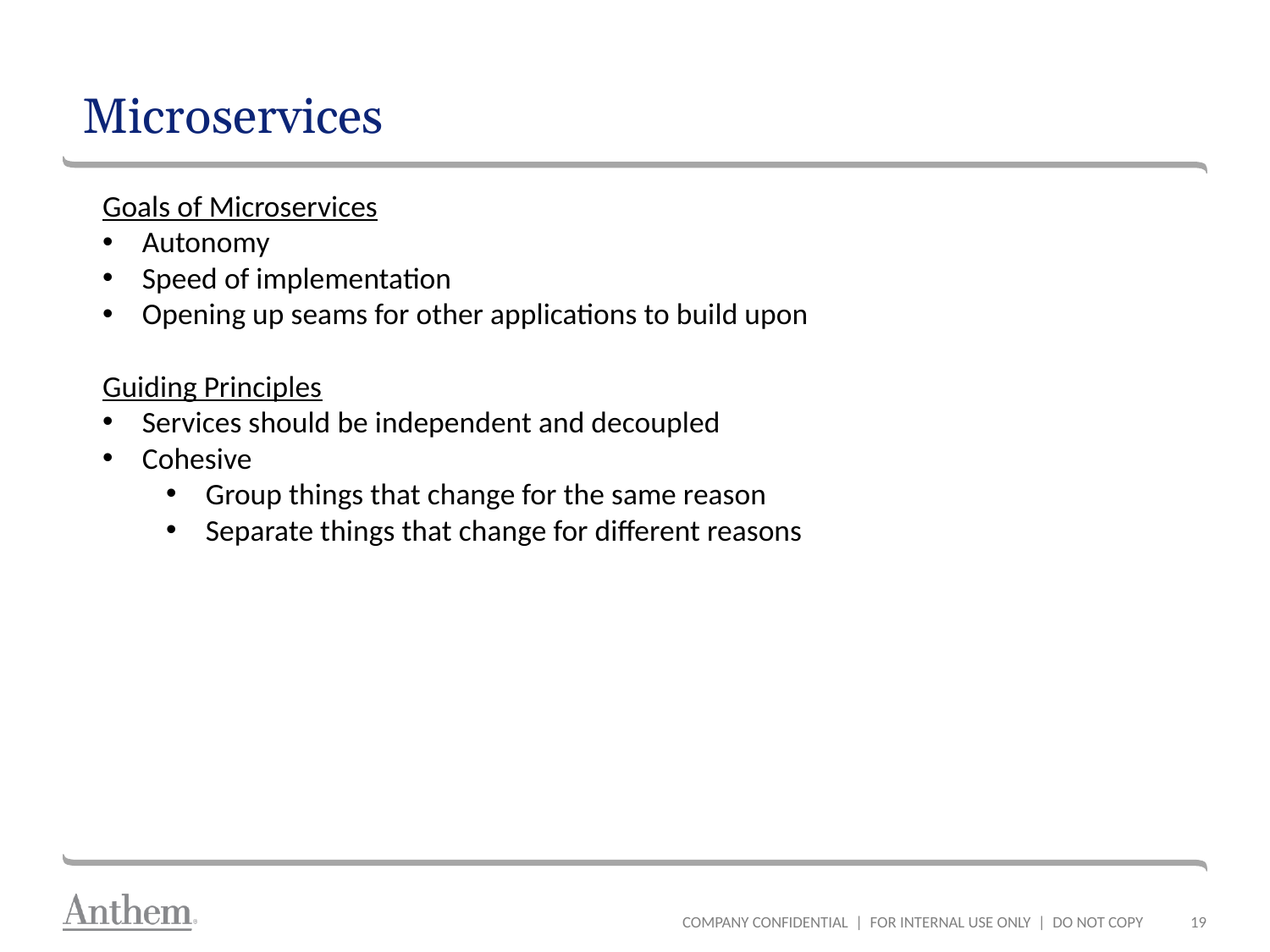

# Microservices
Goals of Microservices
Autonomy
Speed of implementation
Opening up seams for other applications to build upon

Guiding Principles
Services should be independent and decoupled
Cohesive
Group things that change for the same reason
Separate things that change for different reasons

COMPANY CONFIDENTIAL  |  FOR INTERNAL USE ONLY  |  DO NOT COPY
19